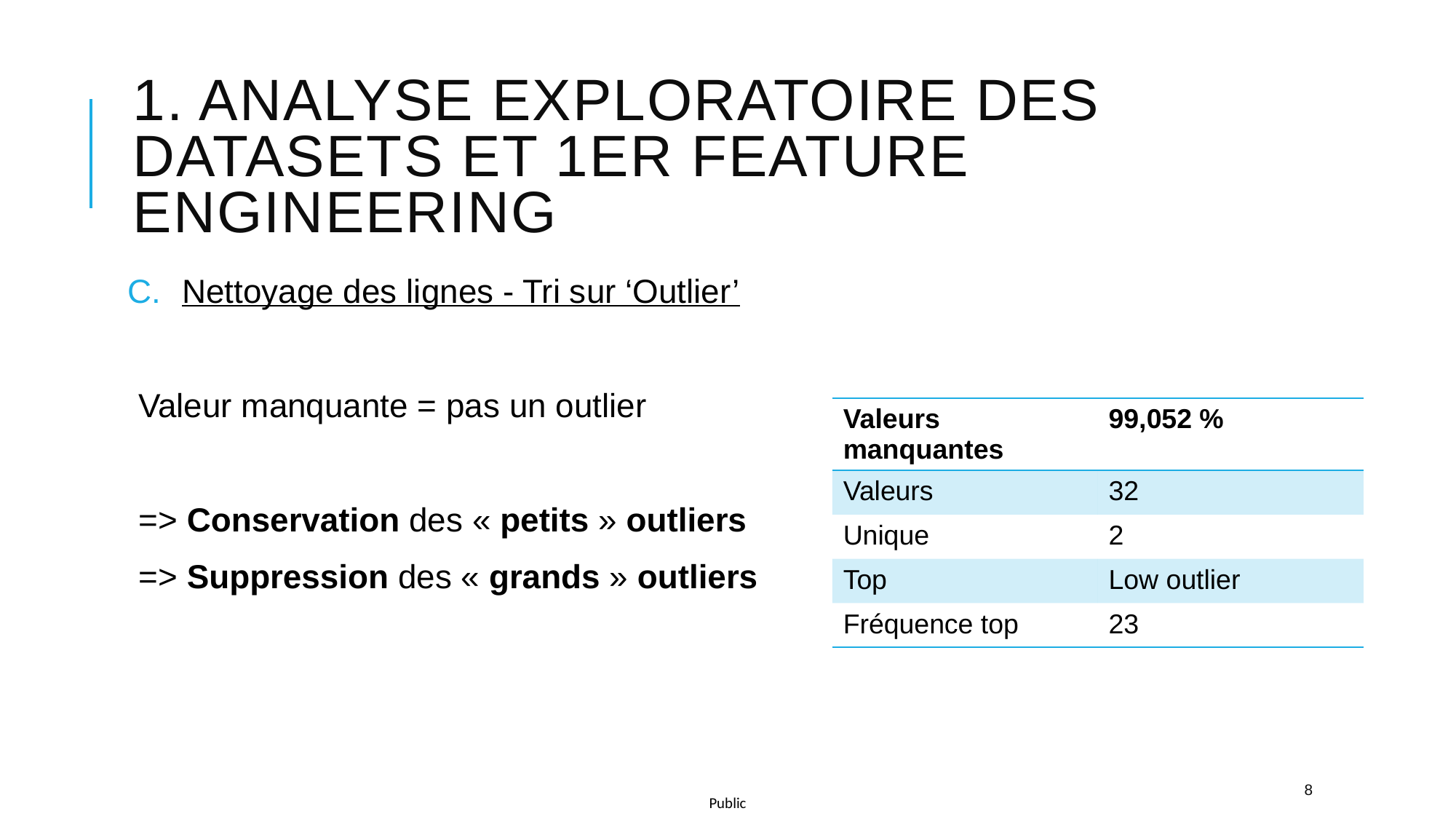

# 1. Analyse exploratoire des datasets et 1er feature engineering
Nettoyage des lignes - Tri sur ‘Outlier’

Valeur manquante = pas un outlier

=> Conservation des « petits » outliers
=> Suppression des « grands » outliers

| Valeurs manquantes | 99,052 % |
| --- | --- |
| Valeurs | 32 |
| Unique | 2 |
| Top | Low outlier |
| Fréquence top | 23 |
8